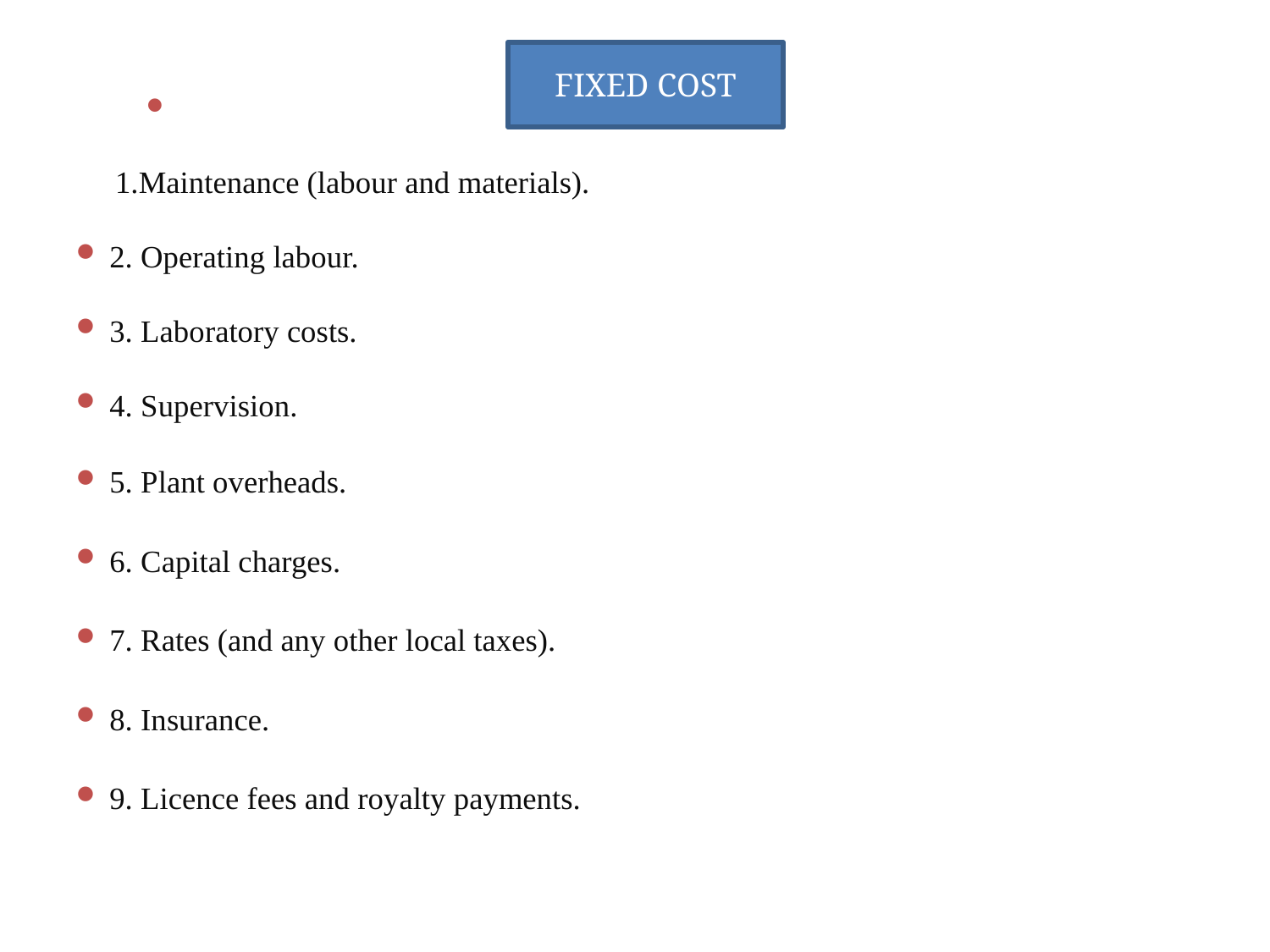

FIXED COST

FIXED COSTS

     1.Maintenance (labour and materials).

2. Operating labour.

3. Laboratory costs.

4. Supervision.

5. Plant overheads.

6. Capital charges.

7. Rates (and any other local taxes).

8. Insurance.

9. Licence fees and royalty payments.